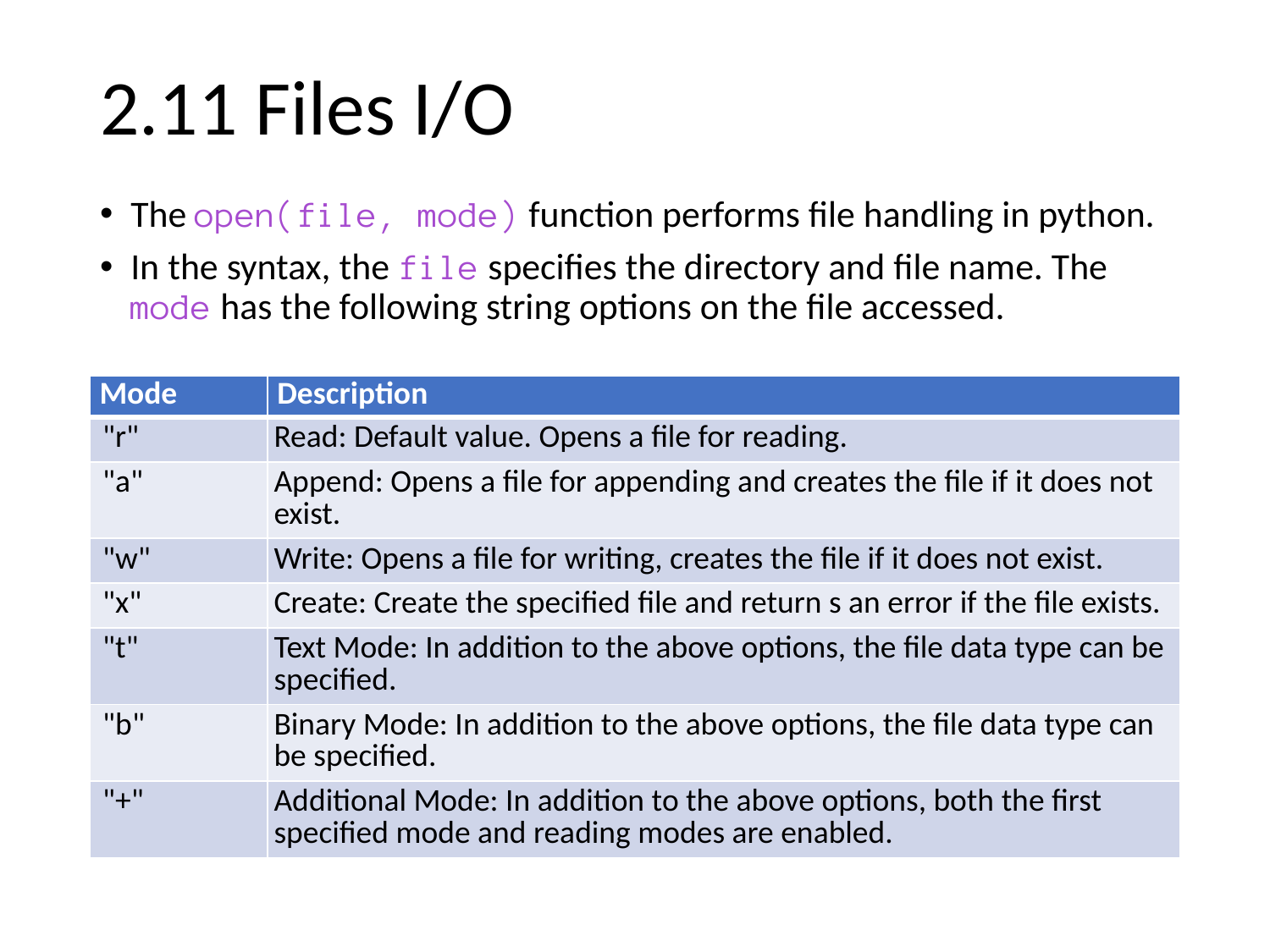

# 2.11 Files I/O
The open(file, mode) function performs file handling in python.
In the syntax, the file specifies the directory and file name. The mode has the following string options on the file accessed.
| Mode | Description |
| --- | --- |
| "r" | Read: Default value. Opens a file for reading. |
| "a" | Append: Opens a file for appending and creates the file if it does not exist. |
| "w" | Write: Opens a file for writing, creates the file if it does not exist. |
| "x" | Create: Create the specified file and return s an error if the file exists. |
| "t" | Text Mode: In addition to the above options, the file data type can be specified. |
| "b" | Binary Mode: In addition to the above options, the file data type can be specified. |
| "+" | Additional Mode: In addition to the above options, both the first specified mode and reading modes are enabled. |